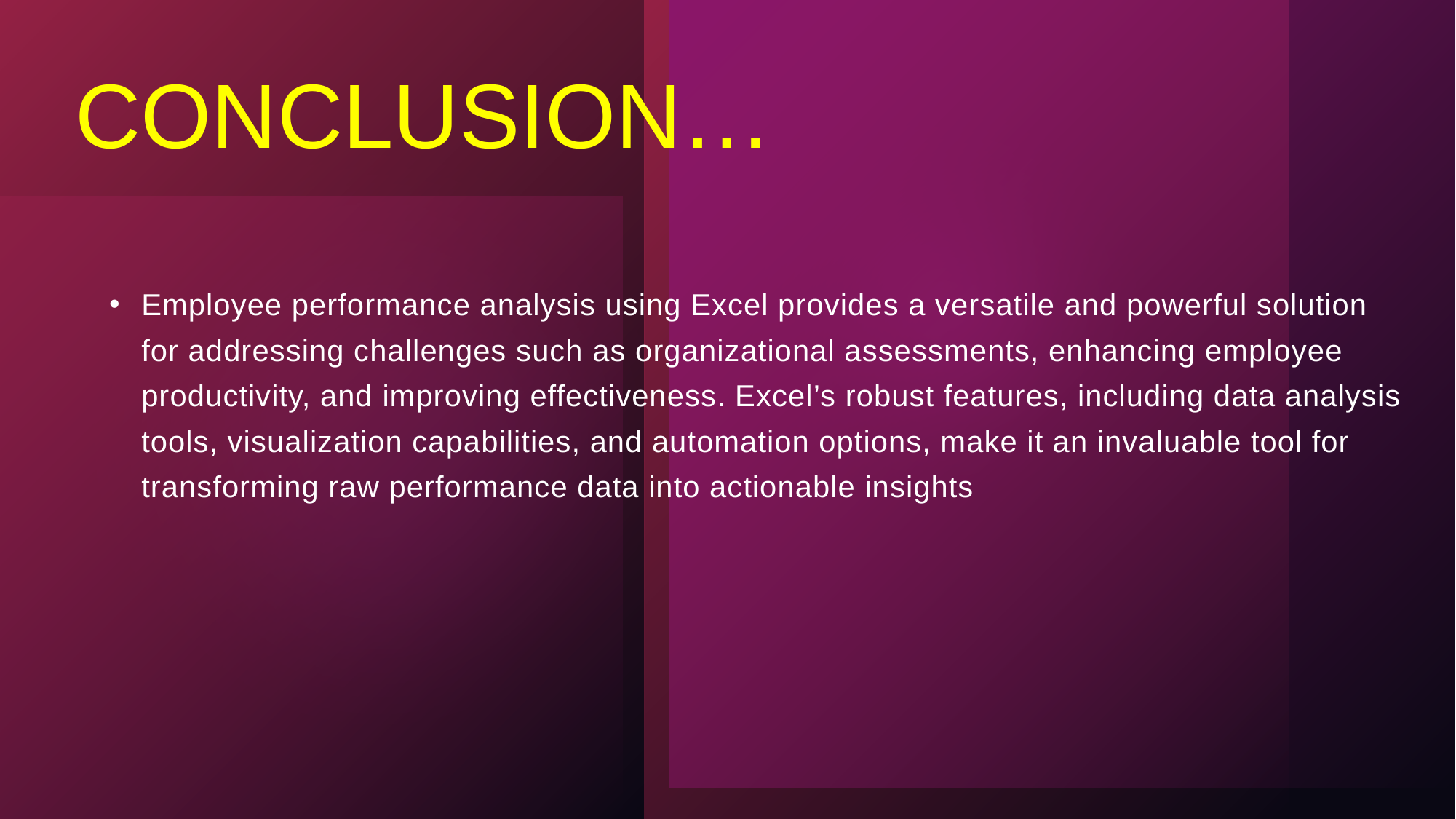

# CONCLUSION…
Employee performance analysis using Excel provides a versatile and powerful solution for addressing challenges such as organizational assessments, enhancing employee productivity, and improving effectiveness. Excel’s robust features, including data analysis tools, visualization capabilities, and automation options, make it an invaluable tool for transforming raw performance data into actionable insights